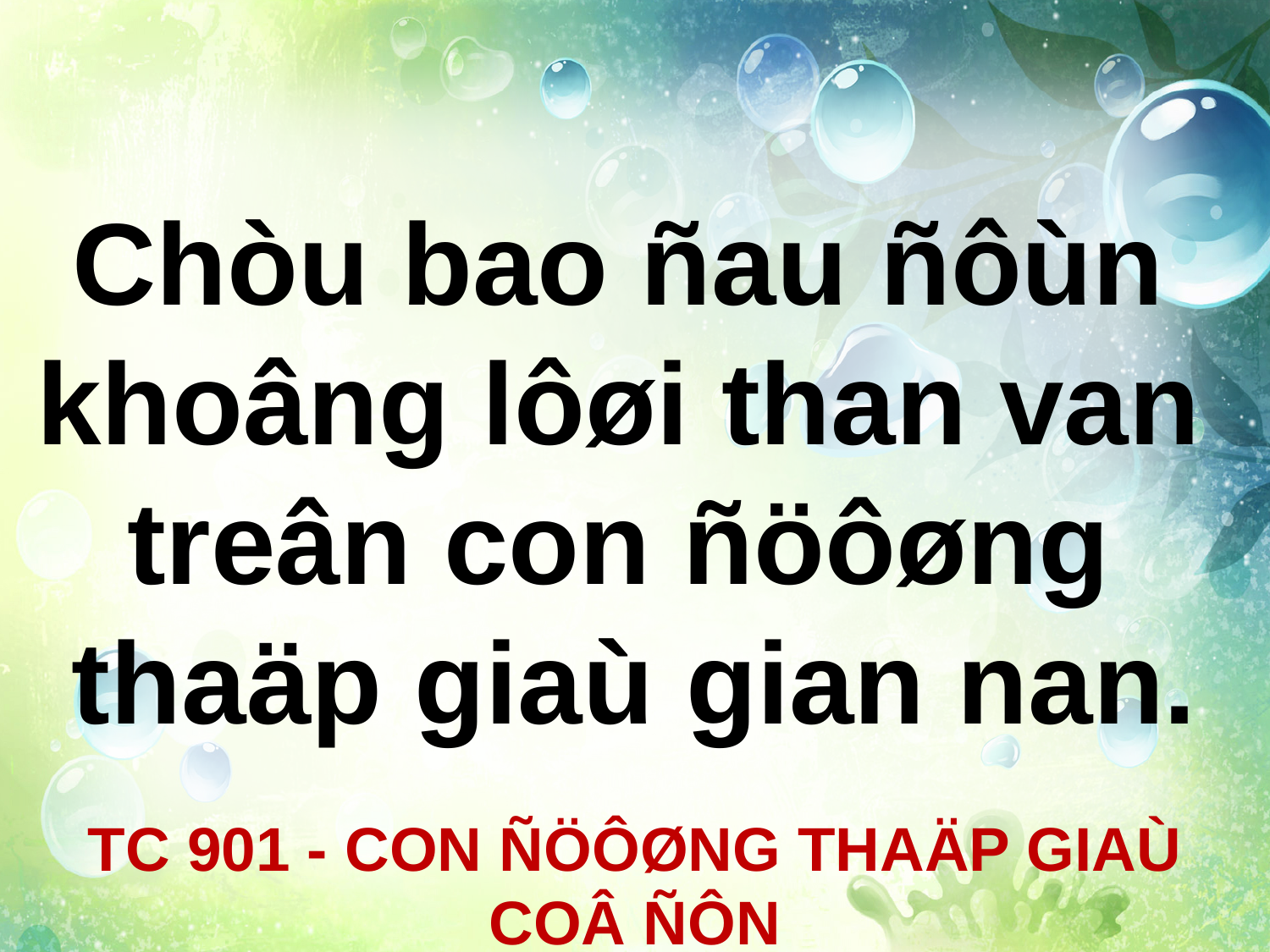

Chòu bao ñau ñôùn
khoâng lôøi than van
treân con ñöôøng
thaäp giaù gian nan.
TC 901 - CON ÑÖÔØNG THAÄP GIAÙ COÂ ÑÔN